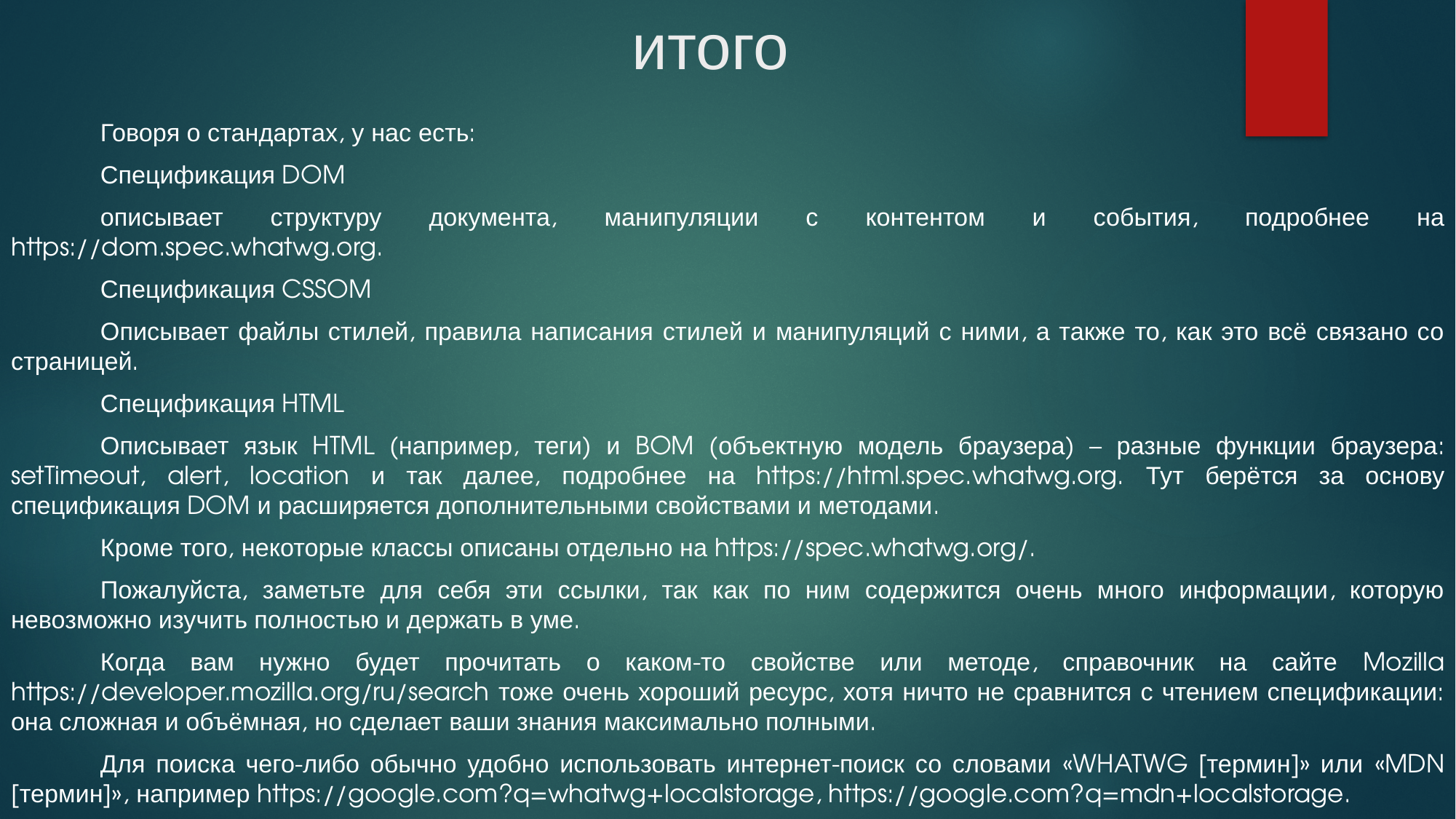

# итого
	Говоря о стандартах, у нас есть:
	Спецификация DOM
	описывает структуру документа, манипуляции с контентом и события, подробнее на https://dom.spec.whatwg.org.
	Спецификация CSSOM
	Описывает файлы стилей, правила написания стилей и манипуляций с ними, а также то, как это всё связано со страницей.
	Спецификация HTML
	Описывает язык HTML (например, теги) и BOM (объектную модель браузера) – разные функции браузера: setTimeout, alert, location и так далее, подробнее на https://html.spec.whatwg.org. Тут берётся за основу спецификация DOM и расширяется дополнительными свойствами и методами.
	Кроме того, некоторые классы описаны отдельно на https://spec.whatwg.org/.
	Пожалуйста, заметьте для себя эти ссылки, так как по ним содержится очень много информации, которую невозможно изучить полностью и держать в уме.
	Когда вам нужно будет прочитать о каком-то свойстве или методе, справочник на сайте Mozilla https://developer.mozilla.org/ru/search тоже очень хороший ресурс, хотя ничто не сравнится с чтением спецификации: она сложная и объёмная, но сделает ваши знания максимально полными.
	Для поиска чего-либо обычно удобно использовать интернет-поиск со словами «WHATWG [термин]» или «MDN [термин]», например https://google.com?q=whatwg+localstorage, https://google.com?q=mdn+localstorage.